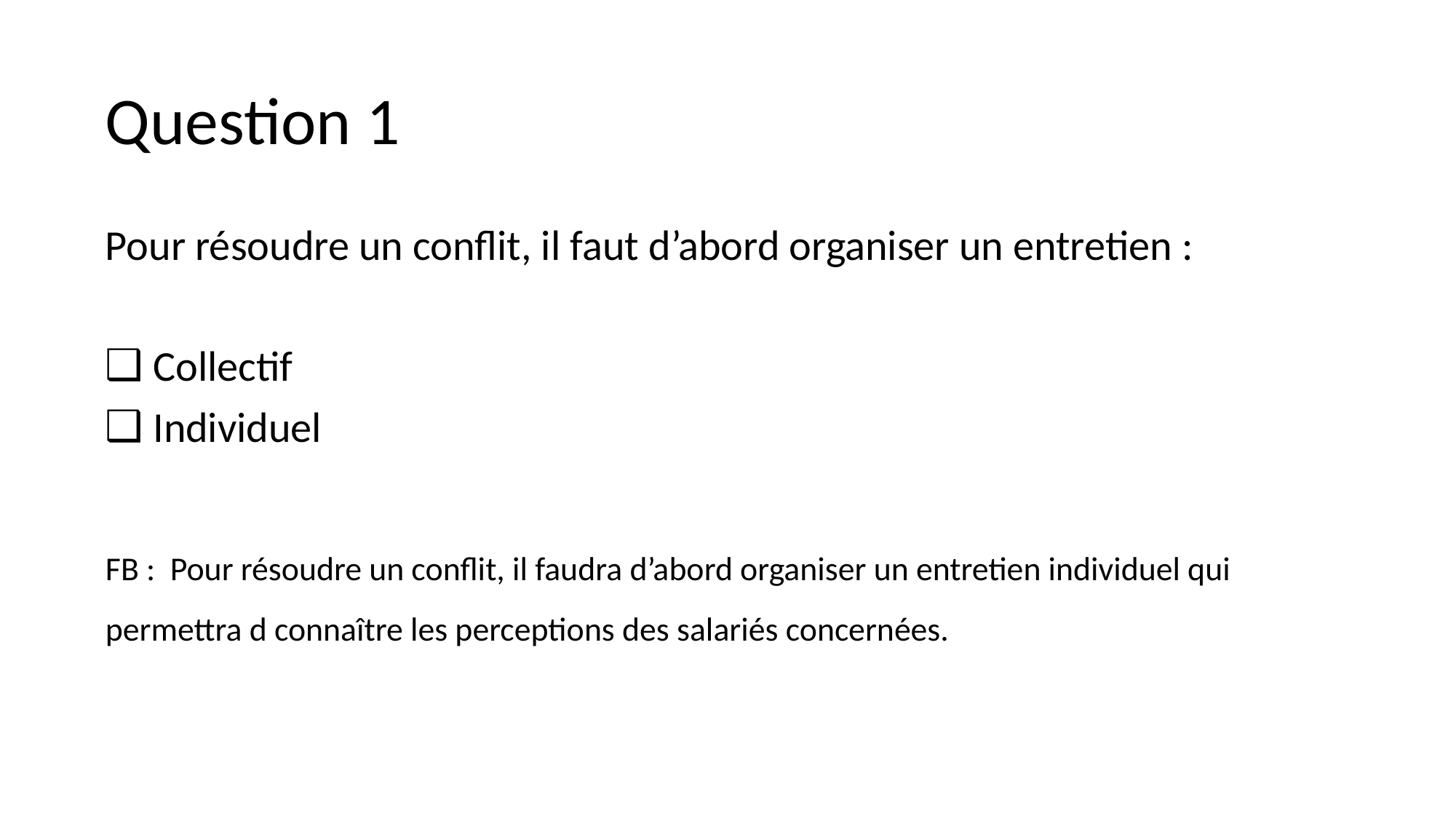

# Question 1
Pour résoudre un conflit, il faut d’abord organiser un entretien :

 Collectif
 Individuel

FB :  Pour résoudre un conflit, il faudra d’abord organiser un entretien individuel qui permettra d connaître les perceptions des salariés concernées.